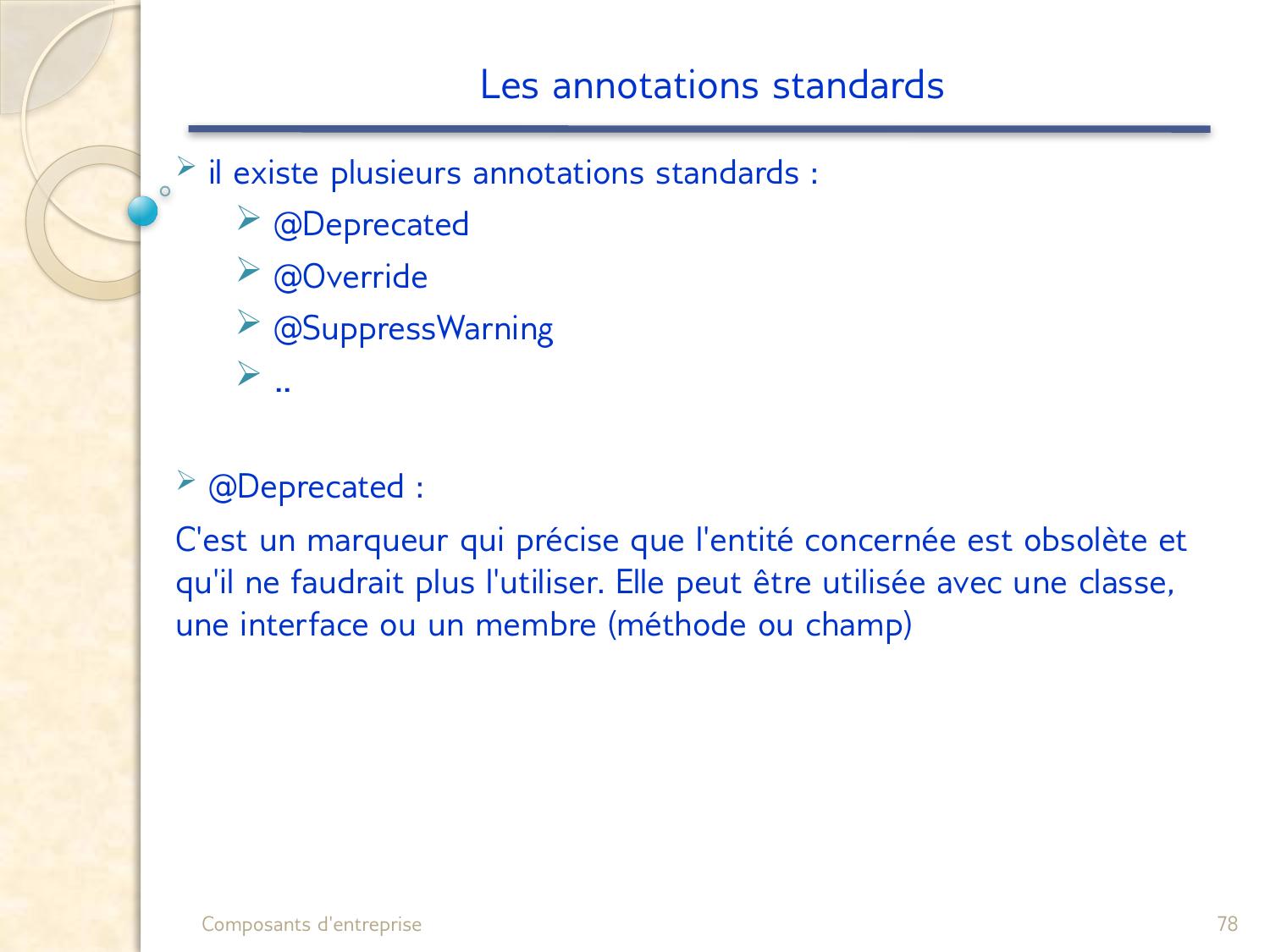

# Les annotations standards
 il existe plusieurs annotations standards :
 @Deprecated
 @Override
 @SuppressWarning
 ..

 @Deprecated :
C'est un marqueur qui précise que l'entité concernée est obsolète et qu'il ne faudrait plus l'utiliser. Elle peut être utilisée avec une classe, une interface ou un membre (méthode ou champ)
Composants d'entreprise
78